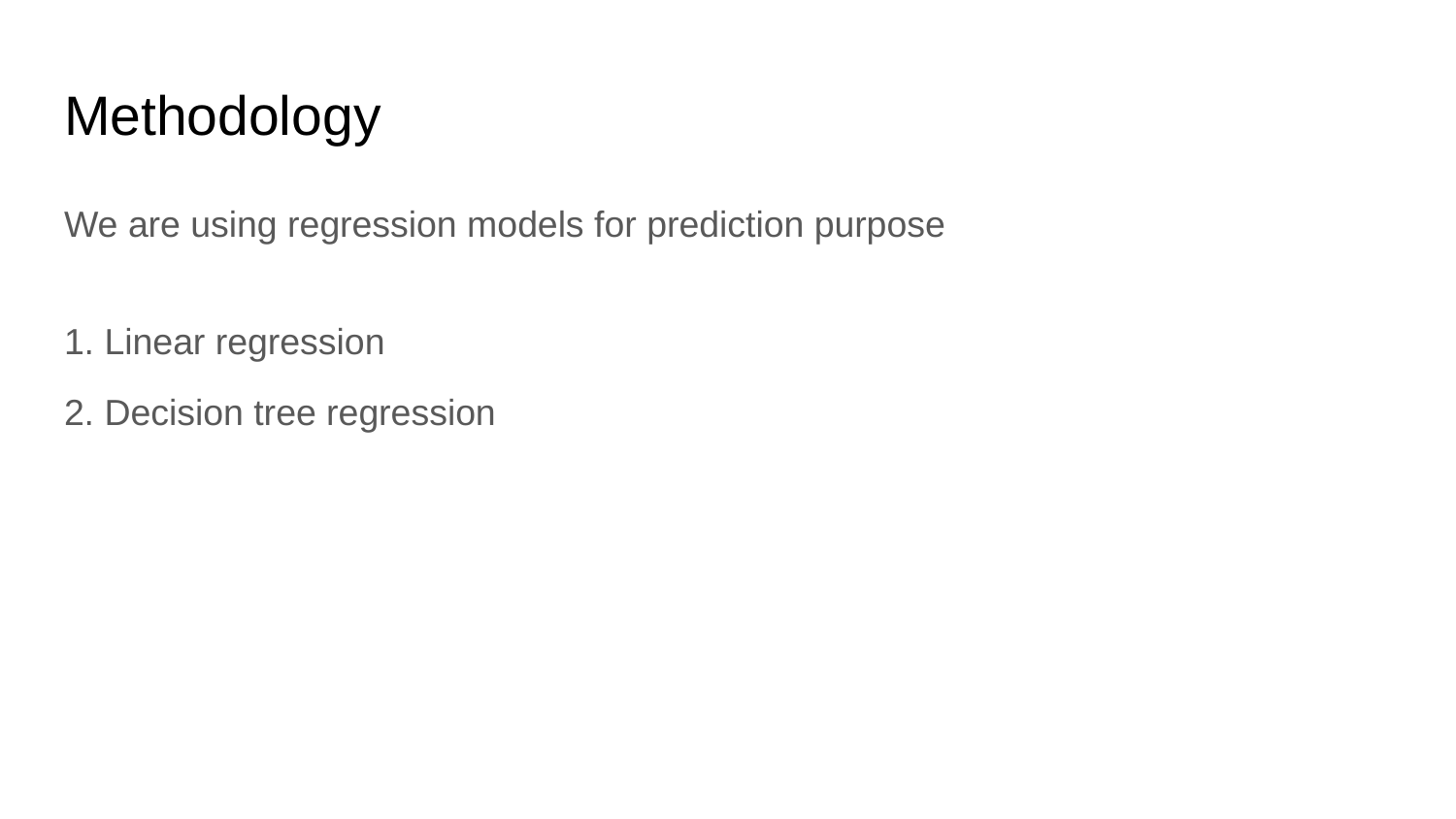

# Methodology
We are using regression models for prediction purpose
1. Linear regression
2. Decision tree regression